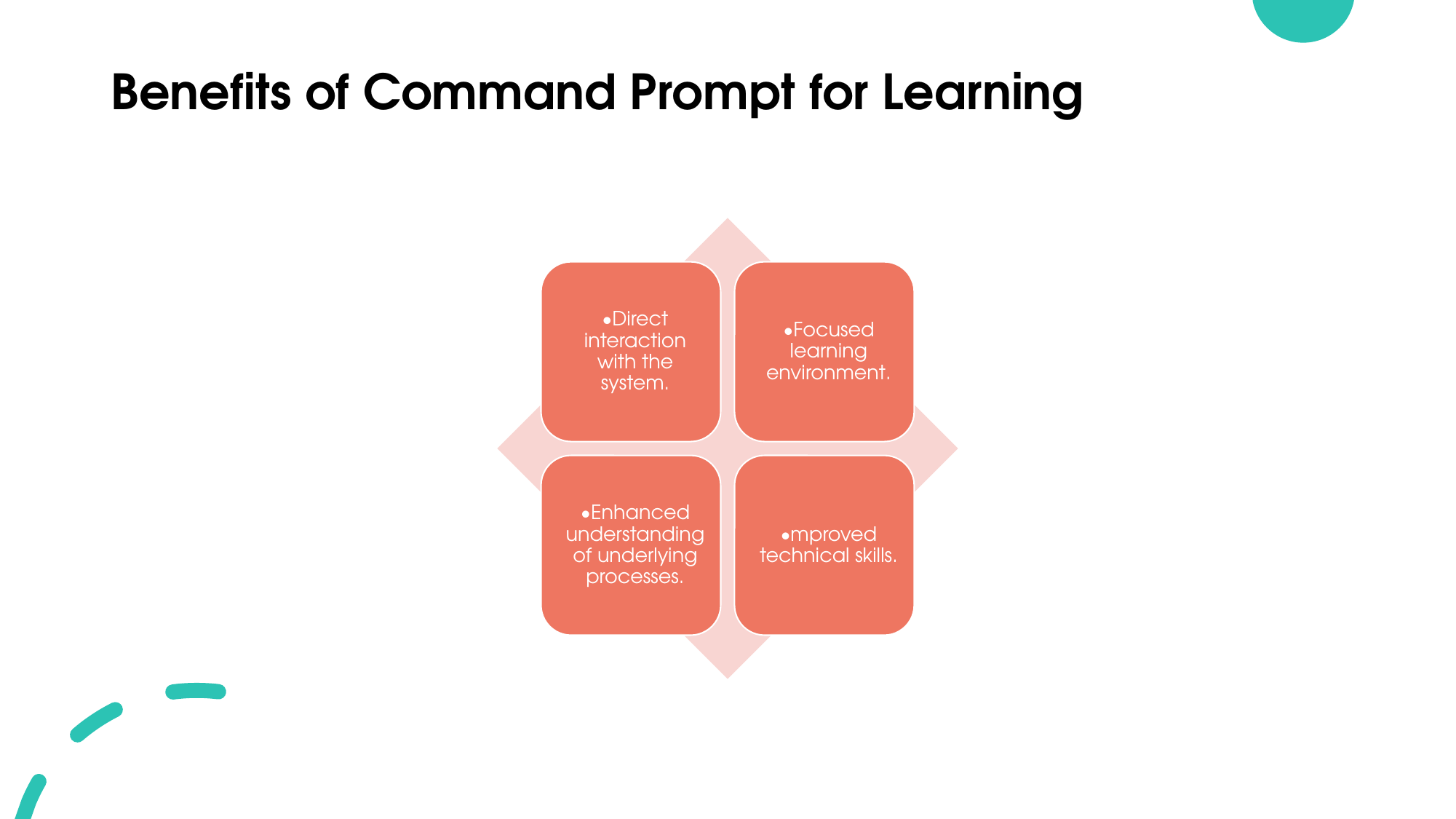

# Benefits of Command Prompt for Learning
•Direct interaction with the system.
•Focused learning environment.
•Enhanced understanding of underlying processes.
•mproved technical skills.